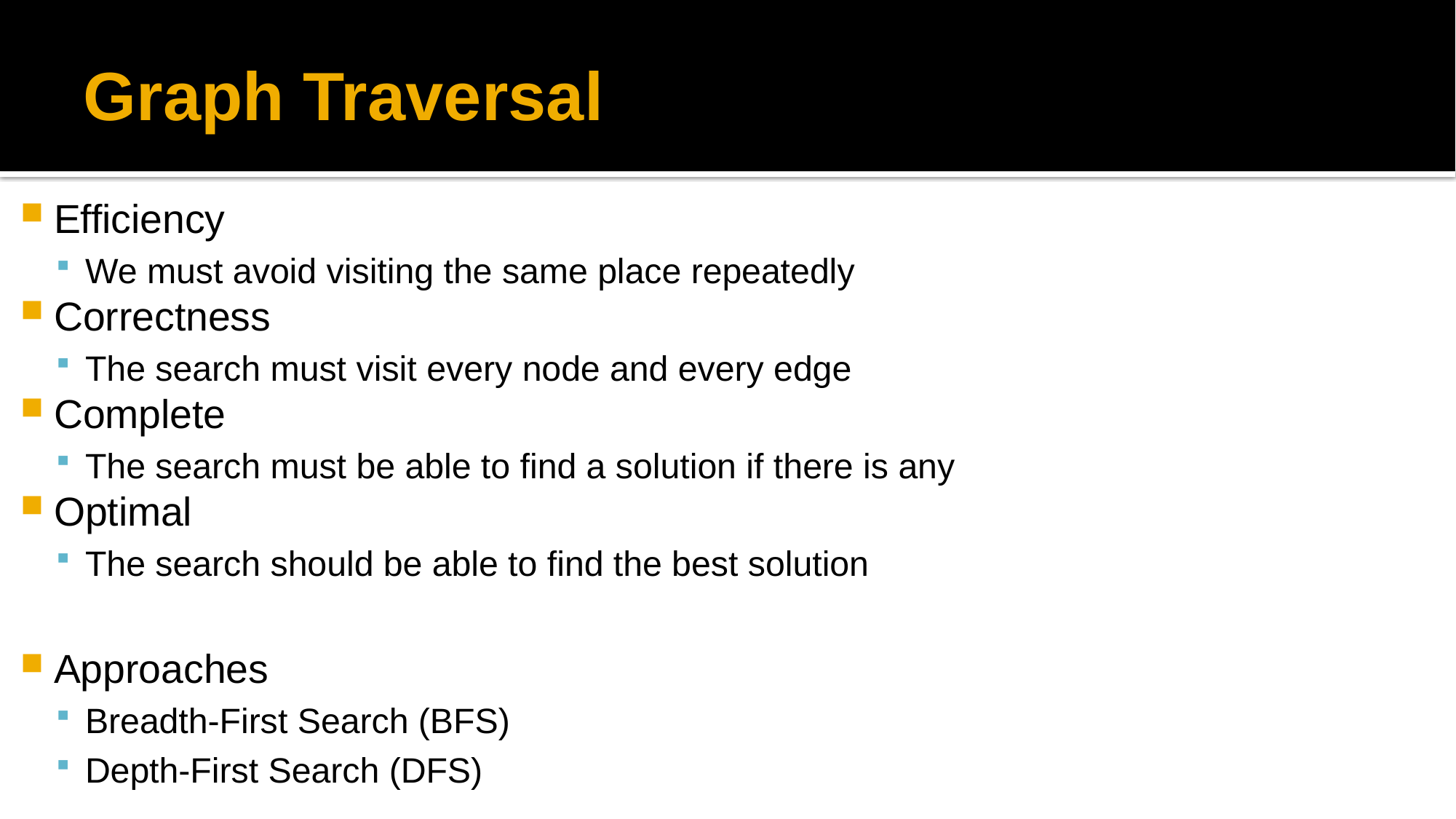

# Graph Traversal
Efficiency
We must avoid visiting the same place repeatedly
Correctness
The search must visit every node and every edge
Complete
The search must be able to find a solution if there is any
Optimal
The search should be able to find the best solution

Approaches
Breadth-First Search (BFS)
Depth-First Search (DFS)